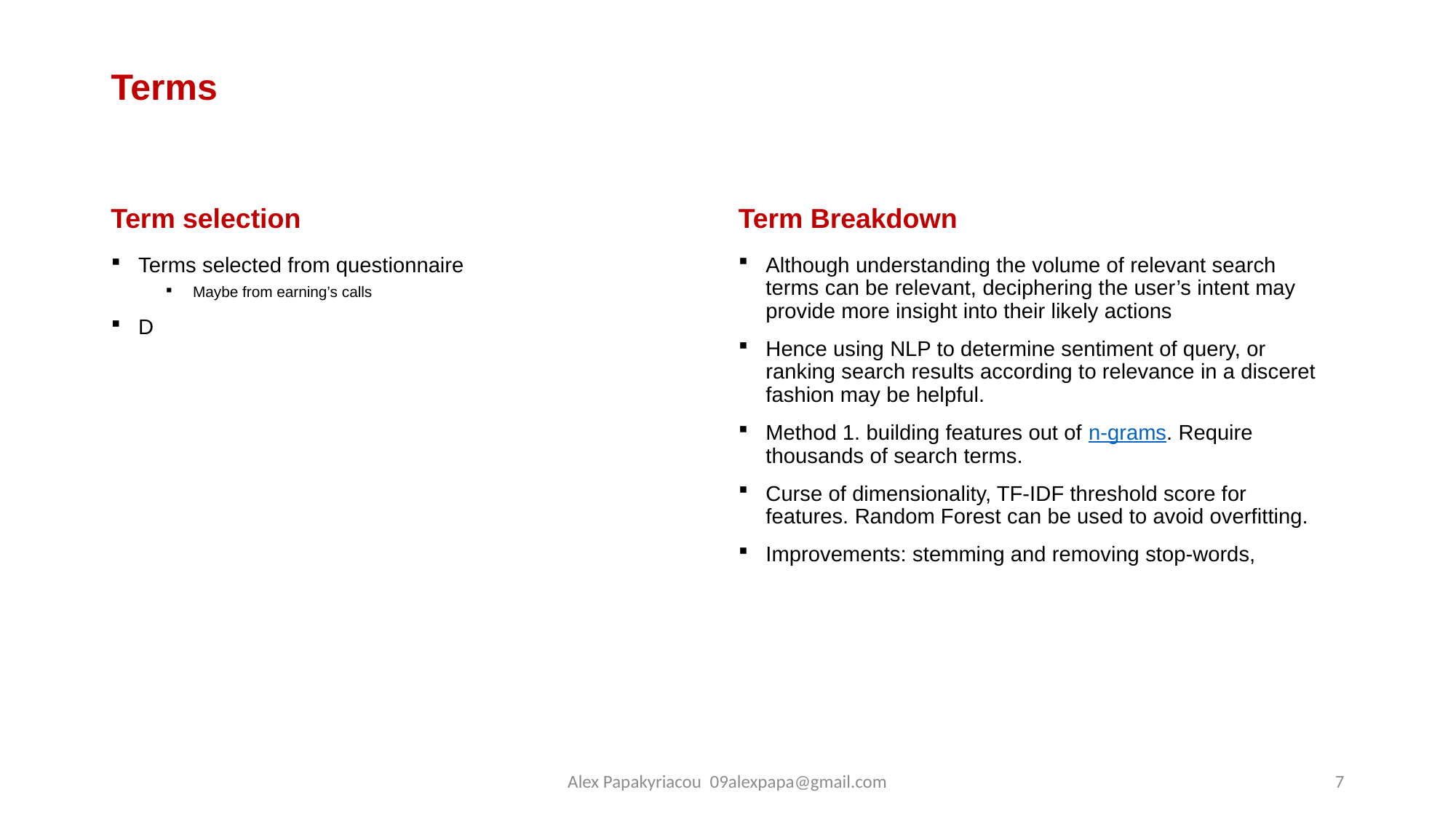

# Terms
Term selection
Term Breakdown
Terms selected from questionnaire
Maybe from earning’s calls
D

Although understanding the volume of relevant search terms can be relevant, deciphering the user’s intent may provide more insight into their likely actions
Hence using NLP to determine sentiment of query, or ranking search results according to relevance in a disceret fashion may be helpful.
Method 1. building features out of n-grams. Require thousands of search terms.
Curse of dimensionality, TF-IDF threshold score for features. Random Forest can be used to avoid overfitting.
Improvements: stemming and removing stop-words,

Alex Papakyriacou  09alexpapa@gmail.com
7